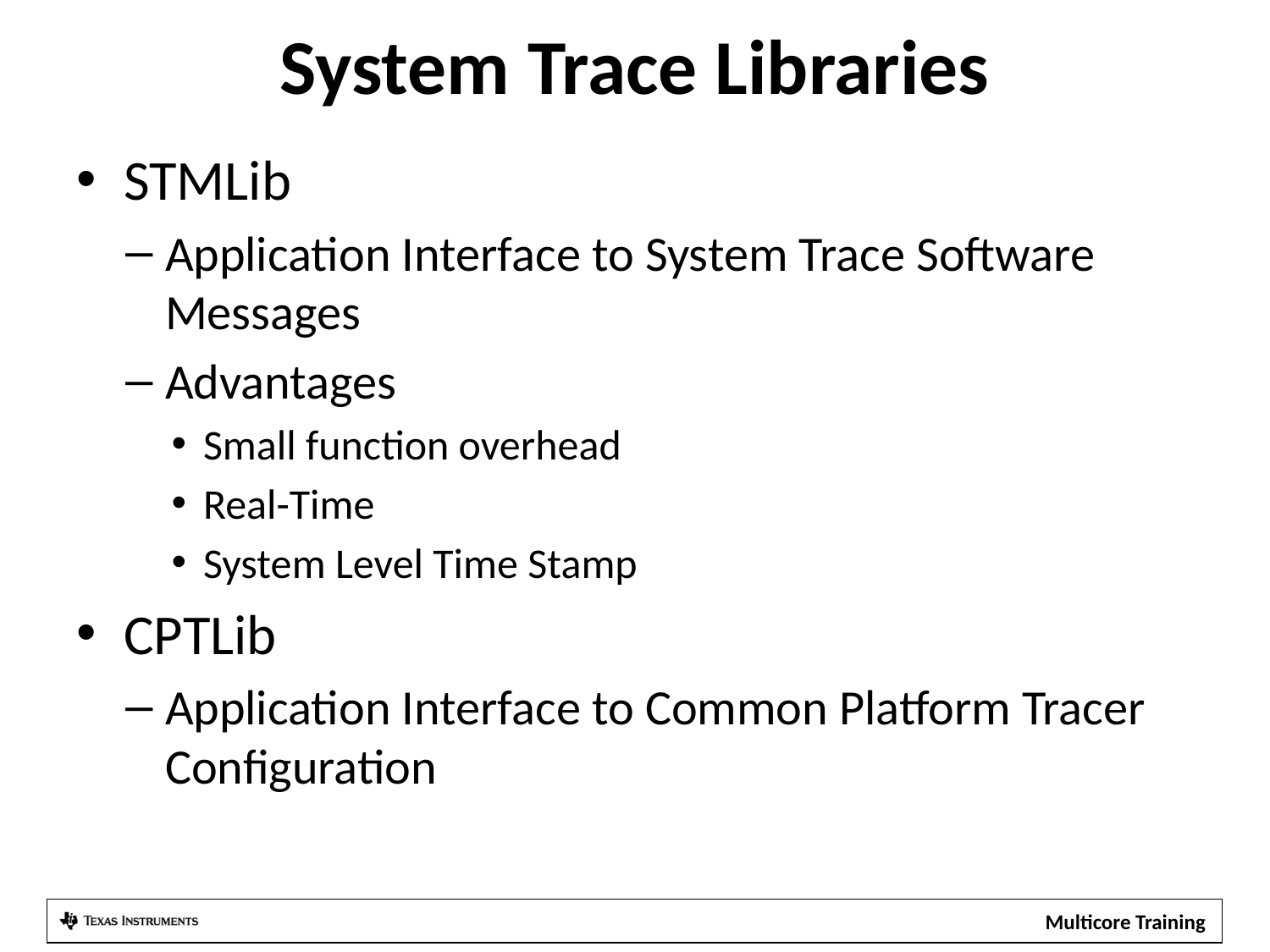

# System Trace Libraries
STMLib
Application Interface to System Trace Software Messages
Advantages
Small function overhead
Real-Time
System Level Time Stamp
CPTLib
Application Interface to Common Platform Tracer Configuration